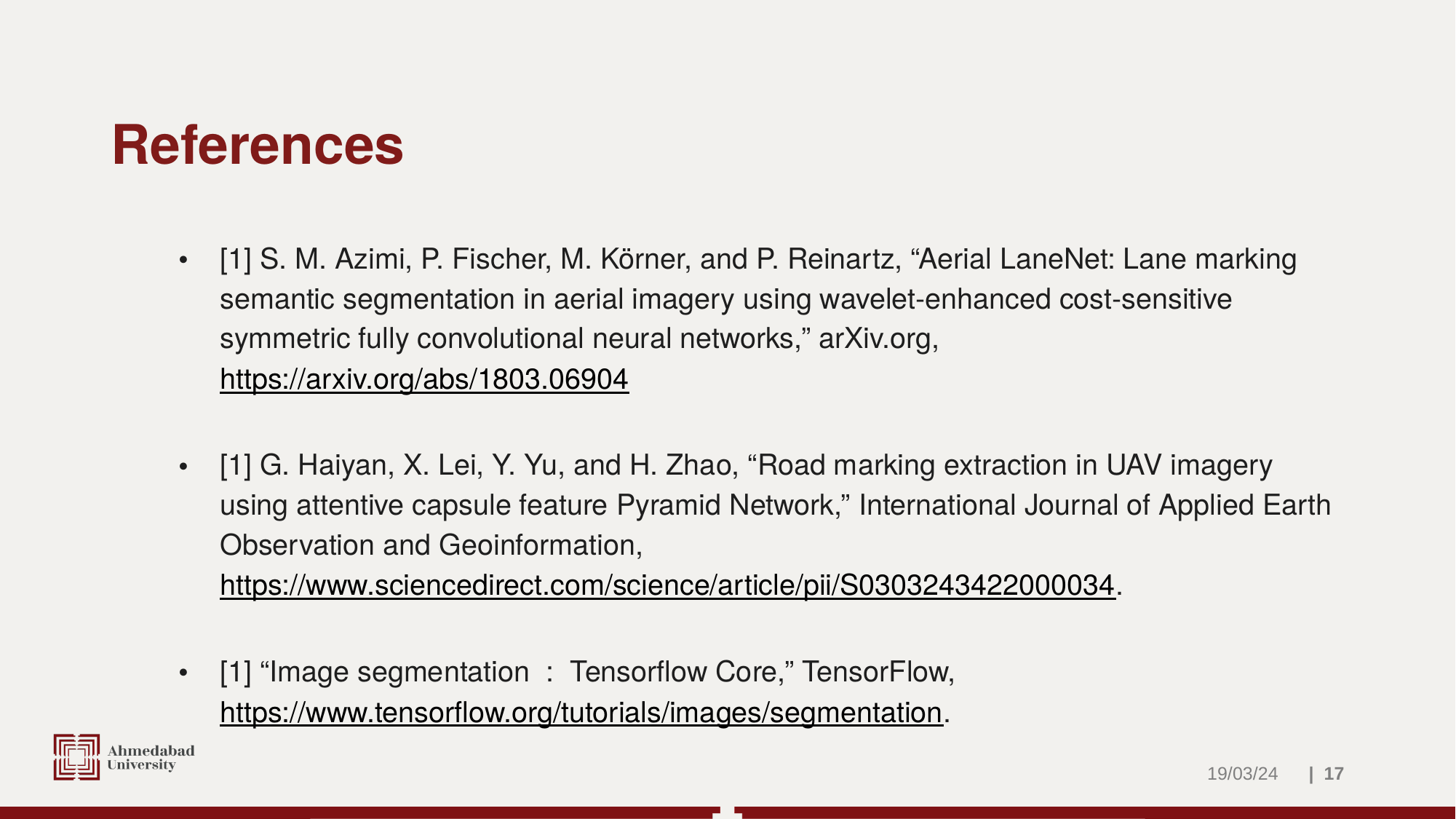

# References

[1] S. M. Azimi, P. Fischer, M. Körner, and P. Reinartz, “Aerial LaneNet: Lane marking semantic segmentation in aerial imagery using wavelet-enhanced cost-sensitive symmetric fully convolutional neural networks,” arXiv.org, https://arxiv.org/abs/1803.06904
[1] G. Haiyan, X. Lei, Y. Yu, and H. Zhao, “Road marking extraction in UAV imagery using attentive capsule feature Pyramid Network,” International Journal of Applied Earth Observation and Geoinformation, https://www.sciencedirect.com/science/article/pii/S0303243422000034.
[1] “Image segmentation  :  Tensorflow Core,” TensorFlow, https://www.tensorflow.org/tutorials/images/segmentation.
19/03/24
|  17